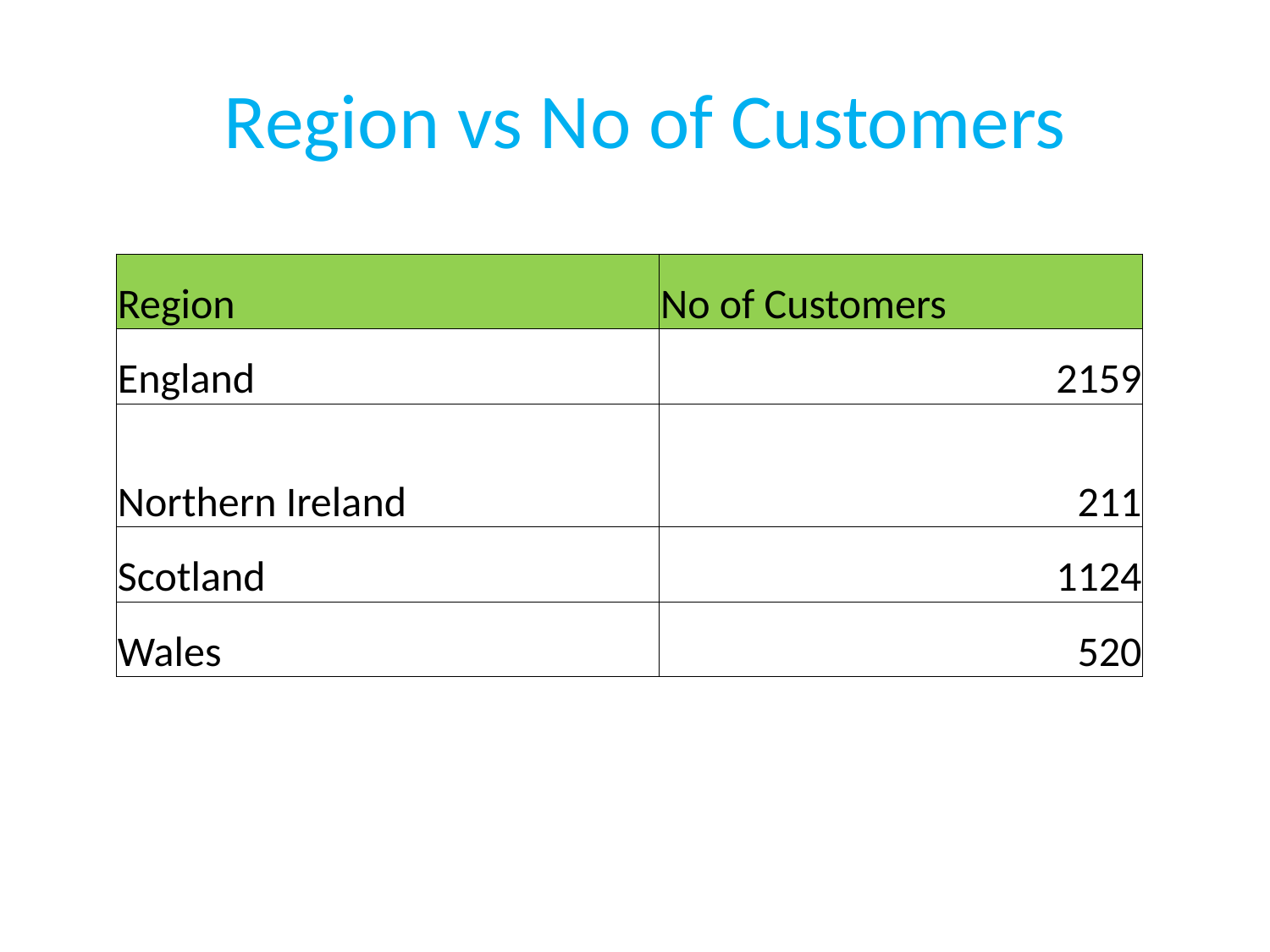

# Region vs No of Customers
| Region | No of Customers |
| --- | --- |
| England | 2159 |
| Northern Ireland | 211 |
| Scotland | 1124 |
| Wales | 520 |